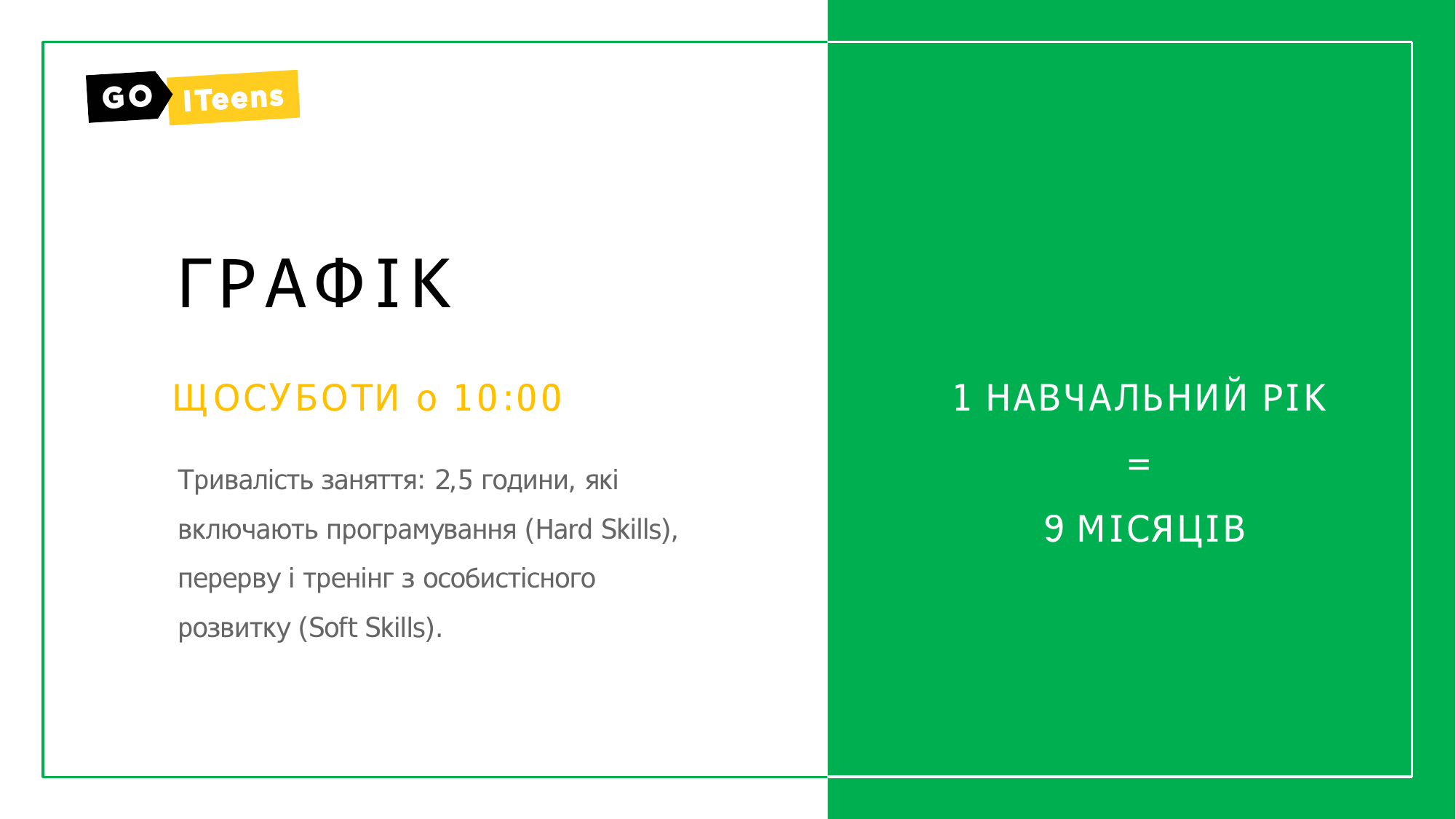

ГРАФІК
1 НАВЧАЛЬНИЙ РІК
=
9 МІСЯЦІВ
ЩОСУБОТИ о 10:00
Тривалість заняття: 2,5 години, які включають програмування (Hard Skills), перерву і тренінг з особистісного розвитку (Soft Skills).